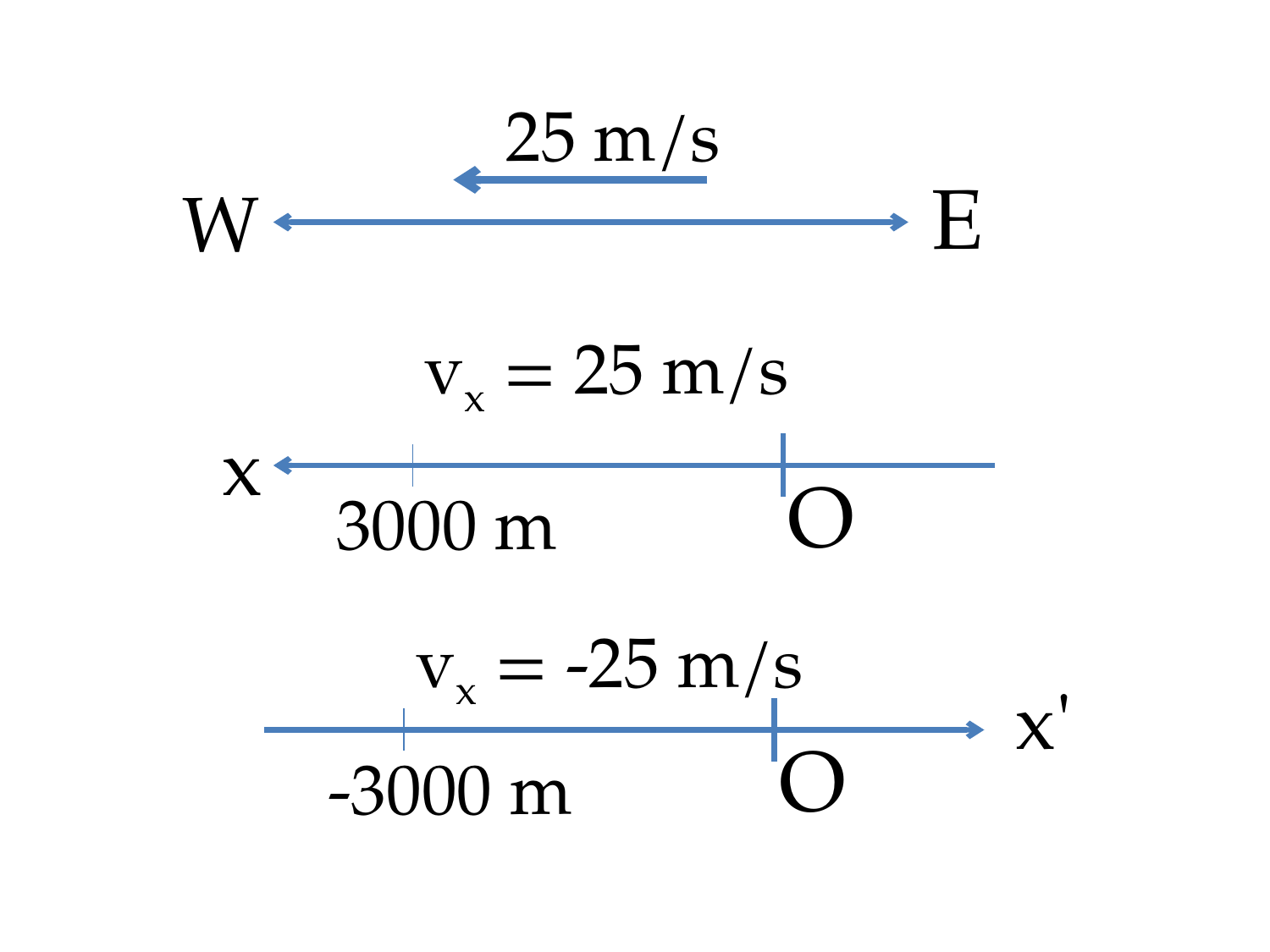

25 m/s
E
W
vx = 25 m/s
x
O
3000 m
vx = -25 m/s
x'
O
-3000 m